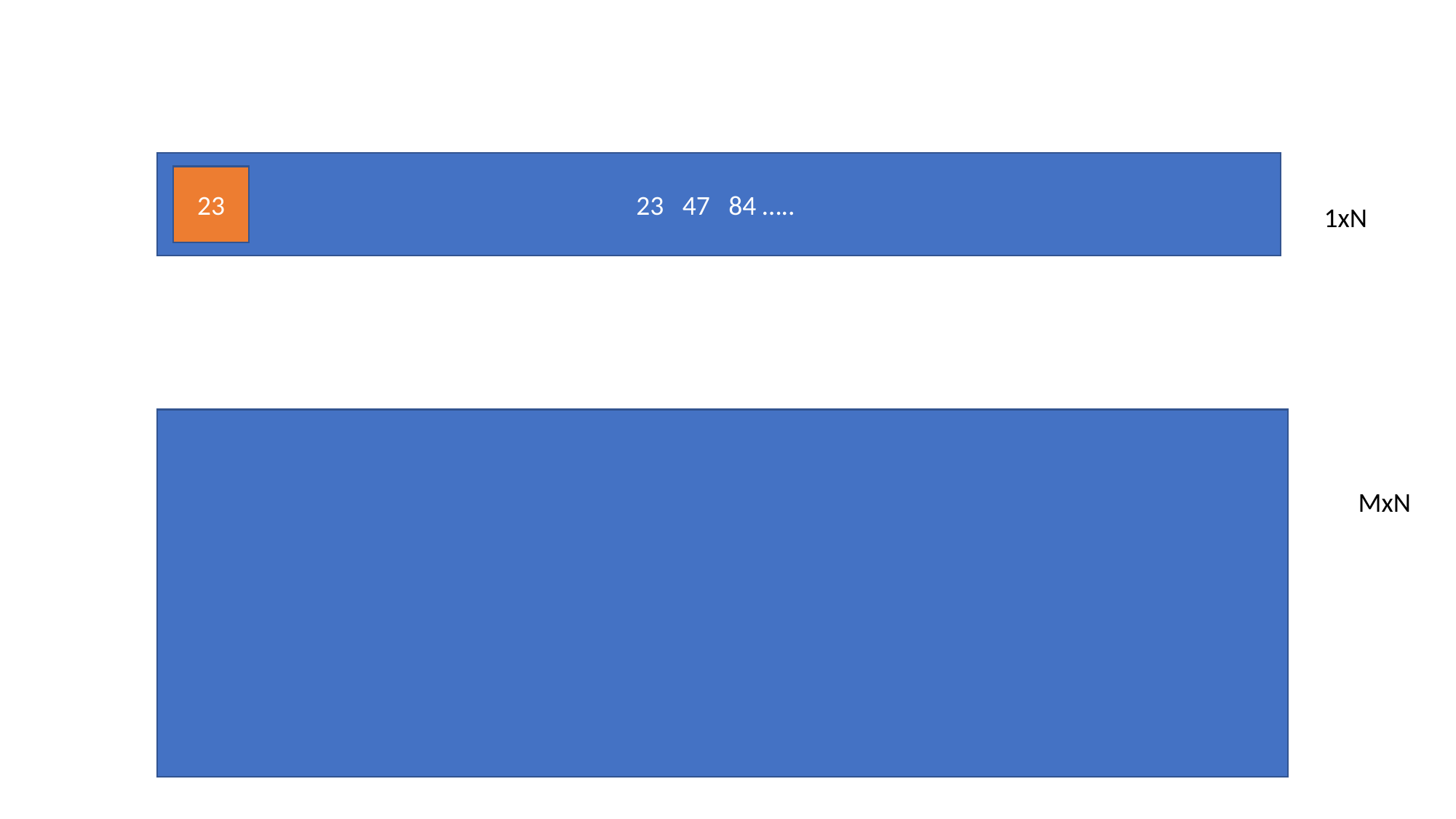

23   47   84 …..
23
1xN

MxN